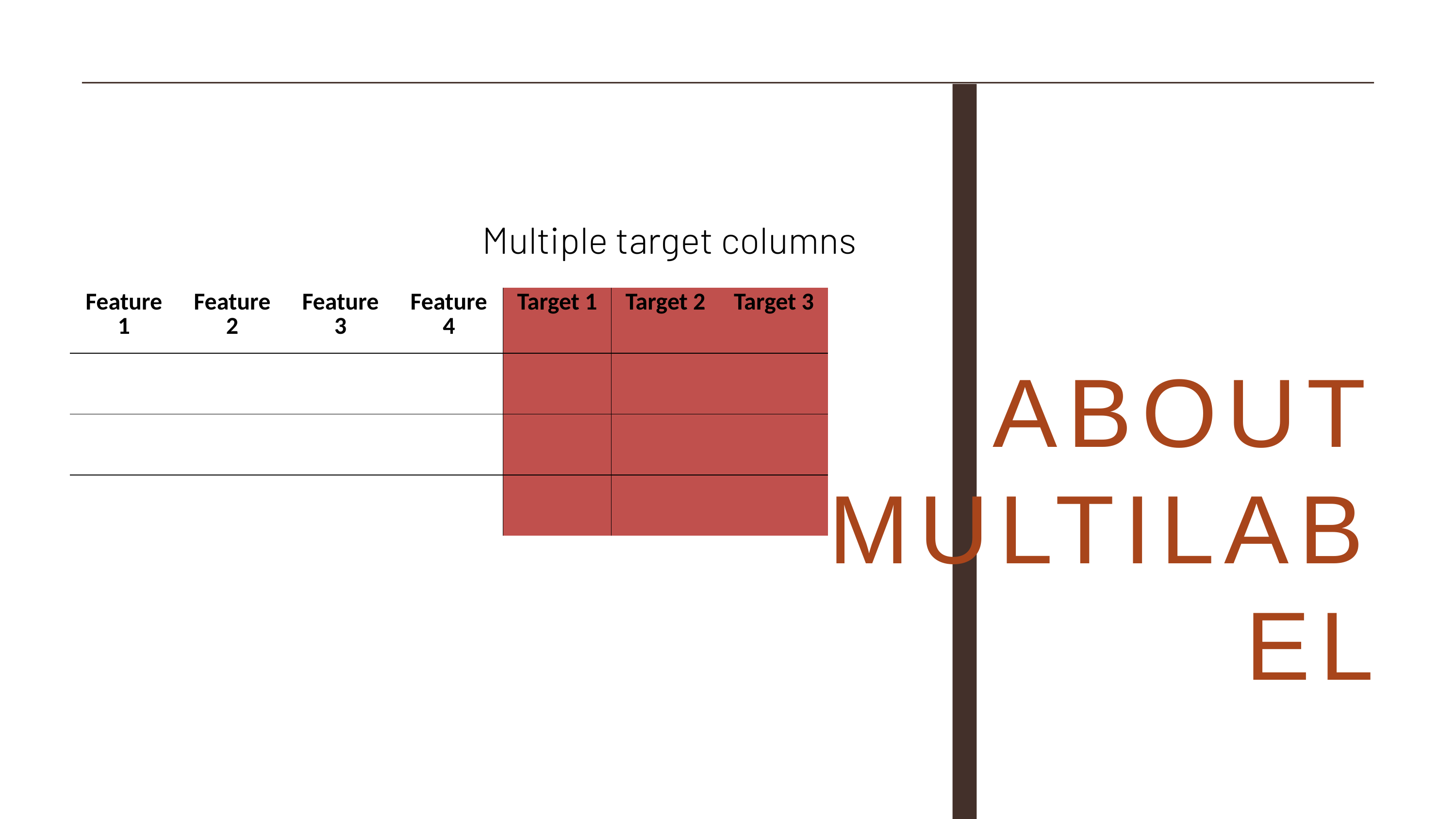

Multiple target columns
| Feature 1 | Feature 2 | Feature 3 | Feature 4 | Target 1 | Target 2 | Target 3 |
| --- | --- | --- | --- | --- | --- | --- |
|  |  |  |  |  |  |  |
|  |  |  |  |  |  |  |
|  |  |  |  |  |  |  |
ABOUT MULTILABEL